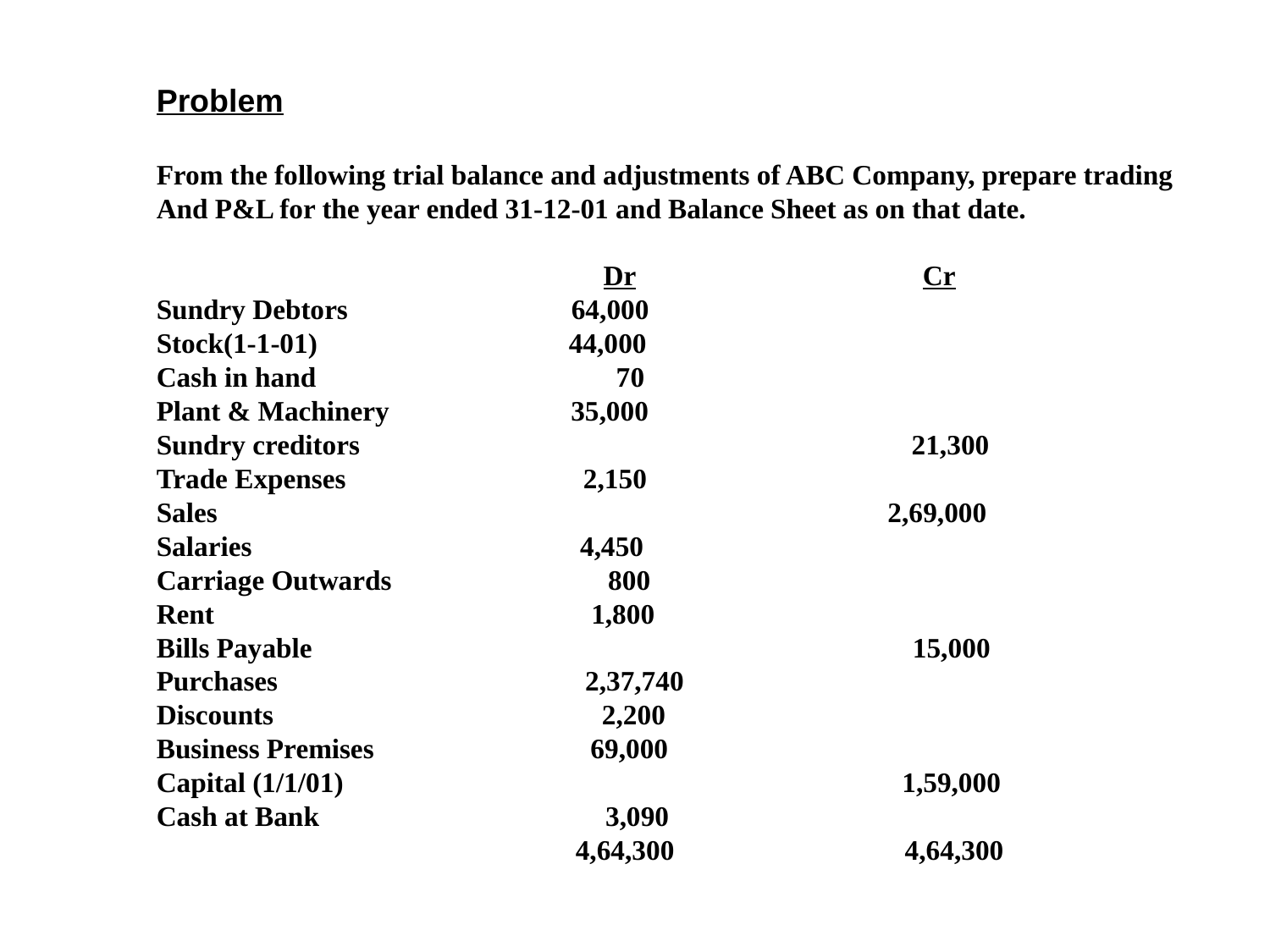

Problem

From the following trial balance and adjustments of ABC Company, prepare trading
And P&L for the year ended 31-12-01 and Balance Sheet as on that date.

                                                                Dr                                         Cr
Sundry Debtors                                64,000
Stock(1-1-01)                                    44,000
Cash in hand                                           70
Plant & Machinery                          35,000
Sundry creditors                                                                               21,300
Trade Expenses                                  2,150
Sales                                                                                                2,69,000
Salaries                                               4,450
Carriage Outwards                               800
Rent                                                      1,800
Bills Payable                                                                                      15,000
Purchases                                            2,37,740
Discounts                                               2,200
Business Premises                               69,000
Capital (1/1/01)                                                                                1,59,000
Cash at Bank                                         3,090
                                                            4,64,300                                 4,64,300